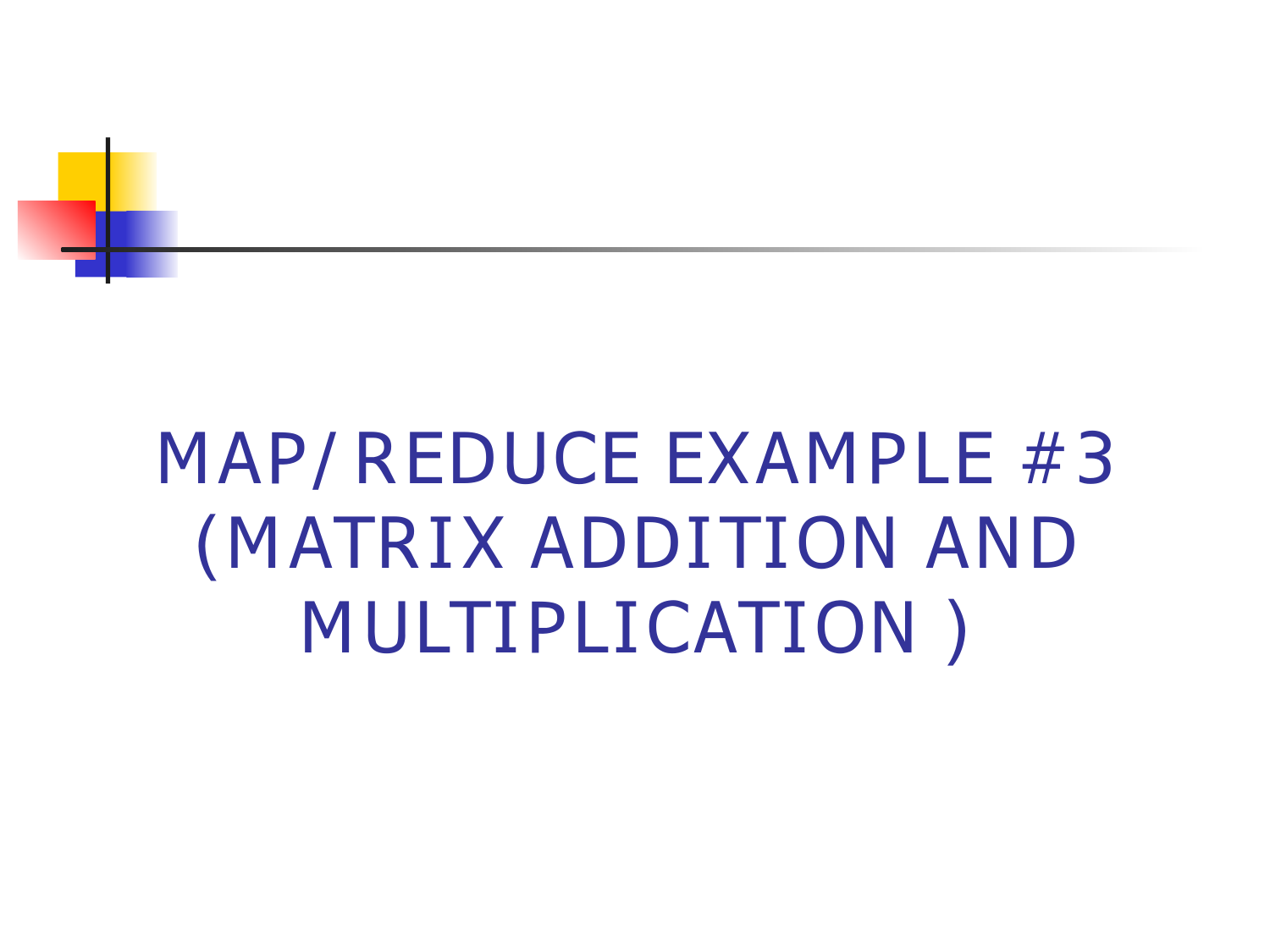

# Map/Reduce EXAMPLE #3 (Matrix Addition and Multiplication )